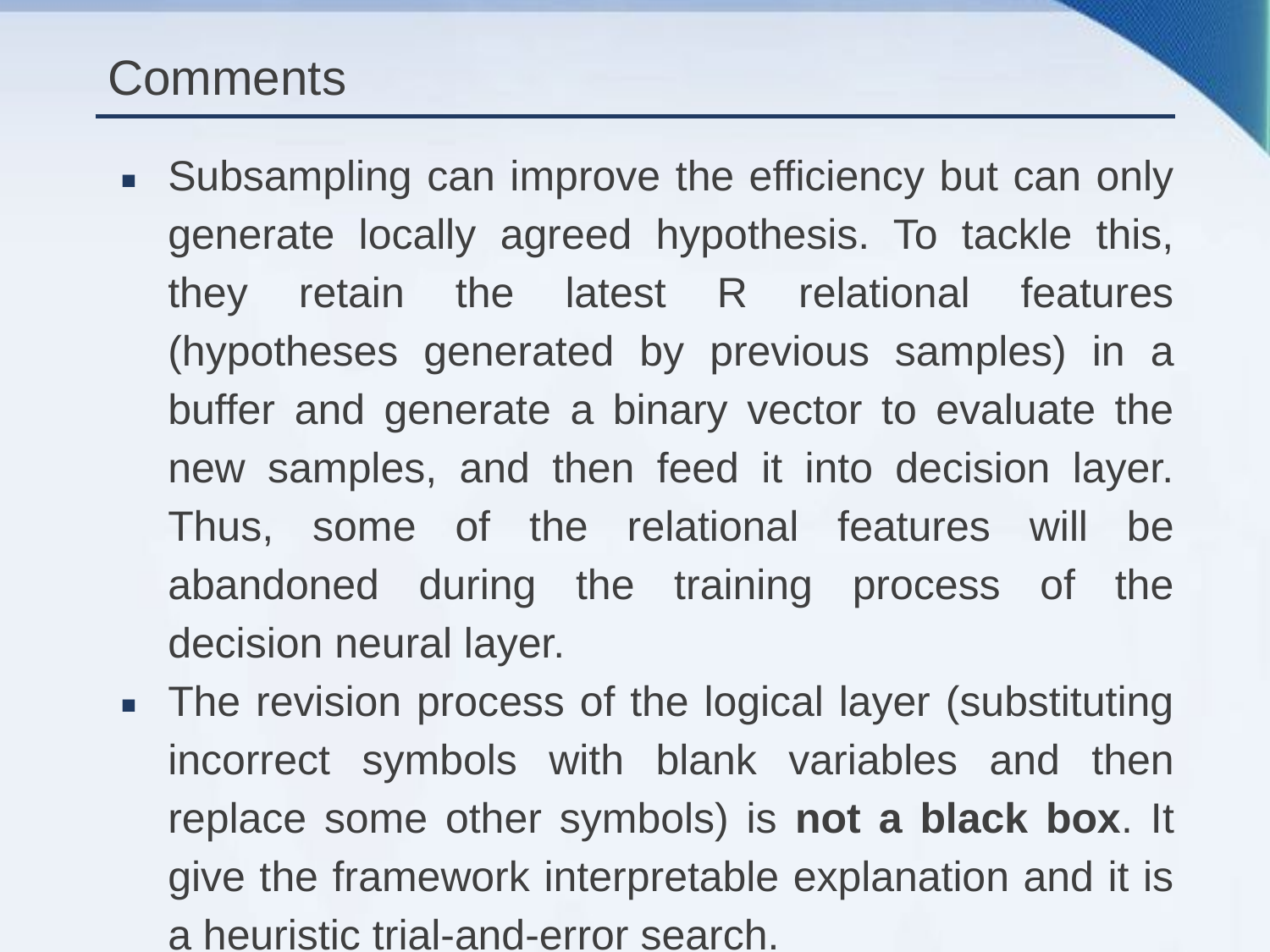

# Comments
Subsampling can improve the efficiency but can only generate locally agreed hypothesis. To tackle this, they retain the latest R relational features (hypotheses generated by previous samples) in a buffer and generate a binary vector to evaluate the new samples, and then feed it into decision layer. Thus, some of the relational features will be abandoned during the training process of the decision neural layer.
The revision process of the logical layer (substituting incorrect symbols with blank variables and then replace some other symbols) is not a black box. It give the framework interpretable explanation and it is a heuristic trial-and-error search.